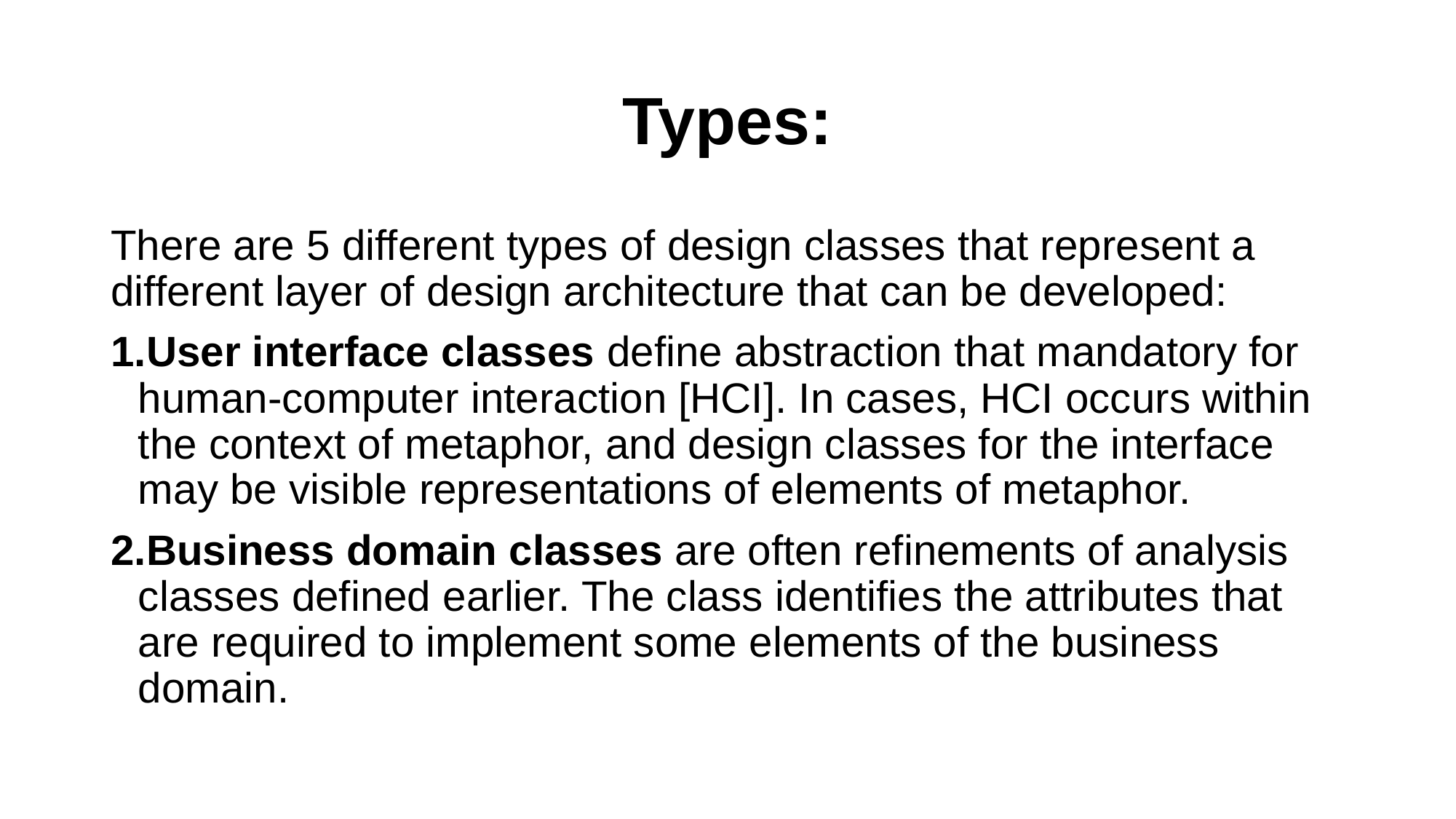

# Types:
There are 5 different types of design classes that represent a different layer of design architecture that can be developed:
User interface classes define abstraction that mandatory for human-computer interaction [HCI]. In cases, HCI occurs within the context of metaphor, and design classes for the interface may be visible representations of elements of metaphor.
Business domain classes are often refinements of analysis classes defined earlier. The class identifies the attributes that are required to implement some elements of the business domain.